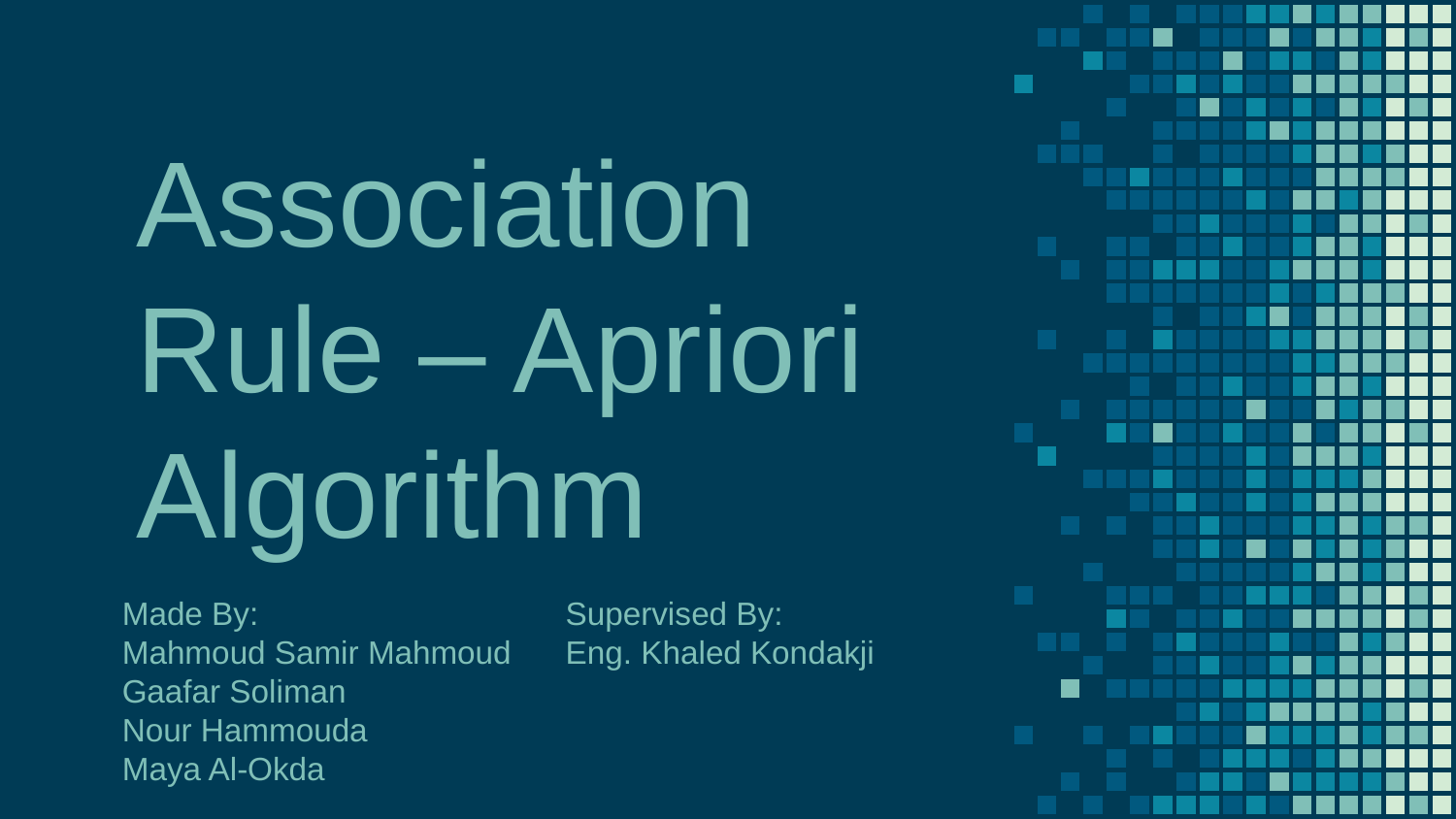

# Association Rule – Apriori Algorithm
Made By:
Mahmoud Samir Mahmoud
Gaafar Soliman
Nour Hammouda
Maya Al-Okda
Supervised By:
Eng. Khaled Kondakji